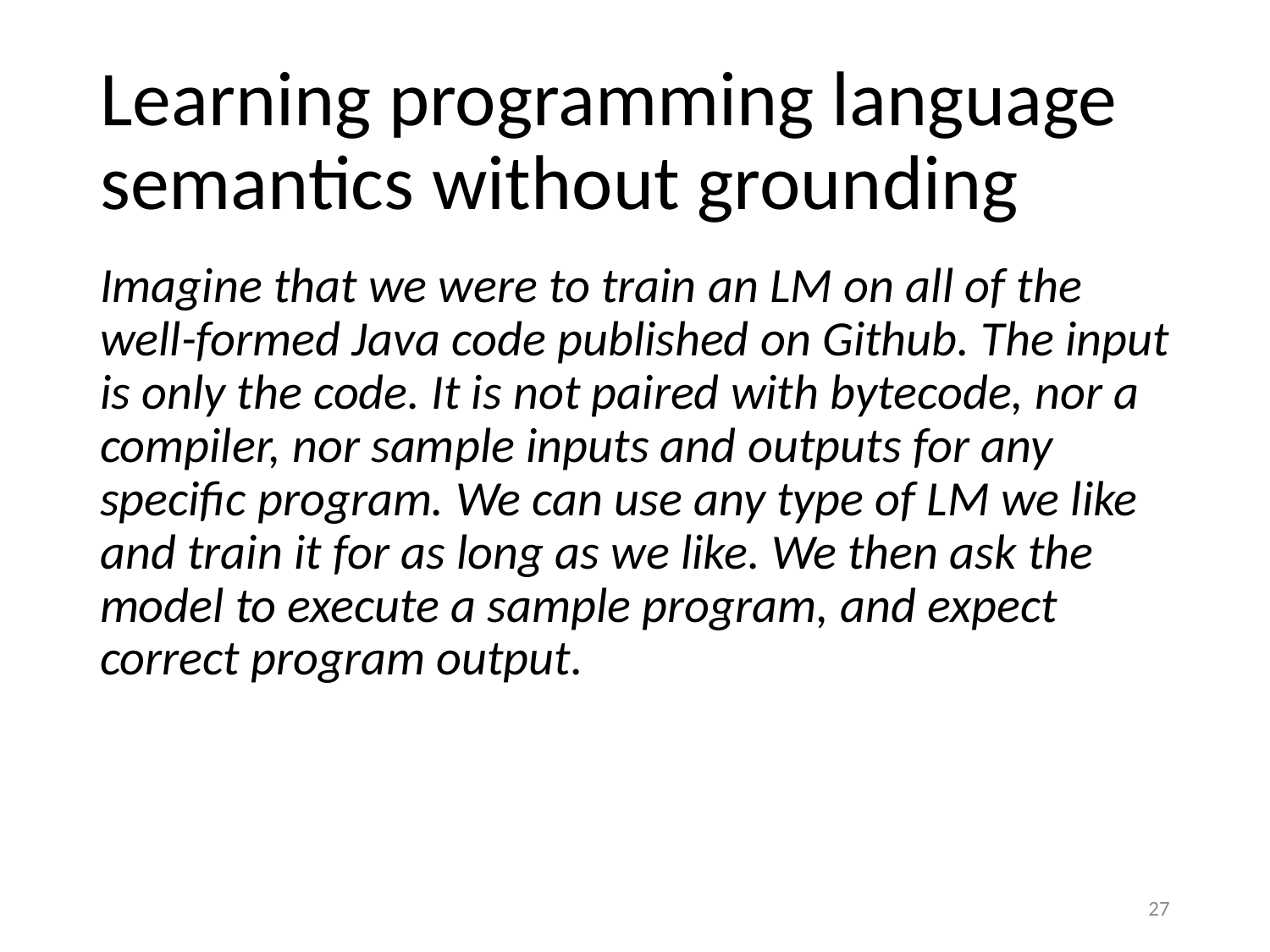

# Learning programming language semantics without grounding
Imagine that we were to train an LM on all of the well-formed Java code published on Github. The input is only the code. It is not paired with bytecode, nor a compiler, nor sample inputs and outputs for any specific program. We can use any type of LM we like and train it for as long as we like. We then ask the model to execute a sample program, and expect correct program output.
27